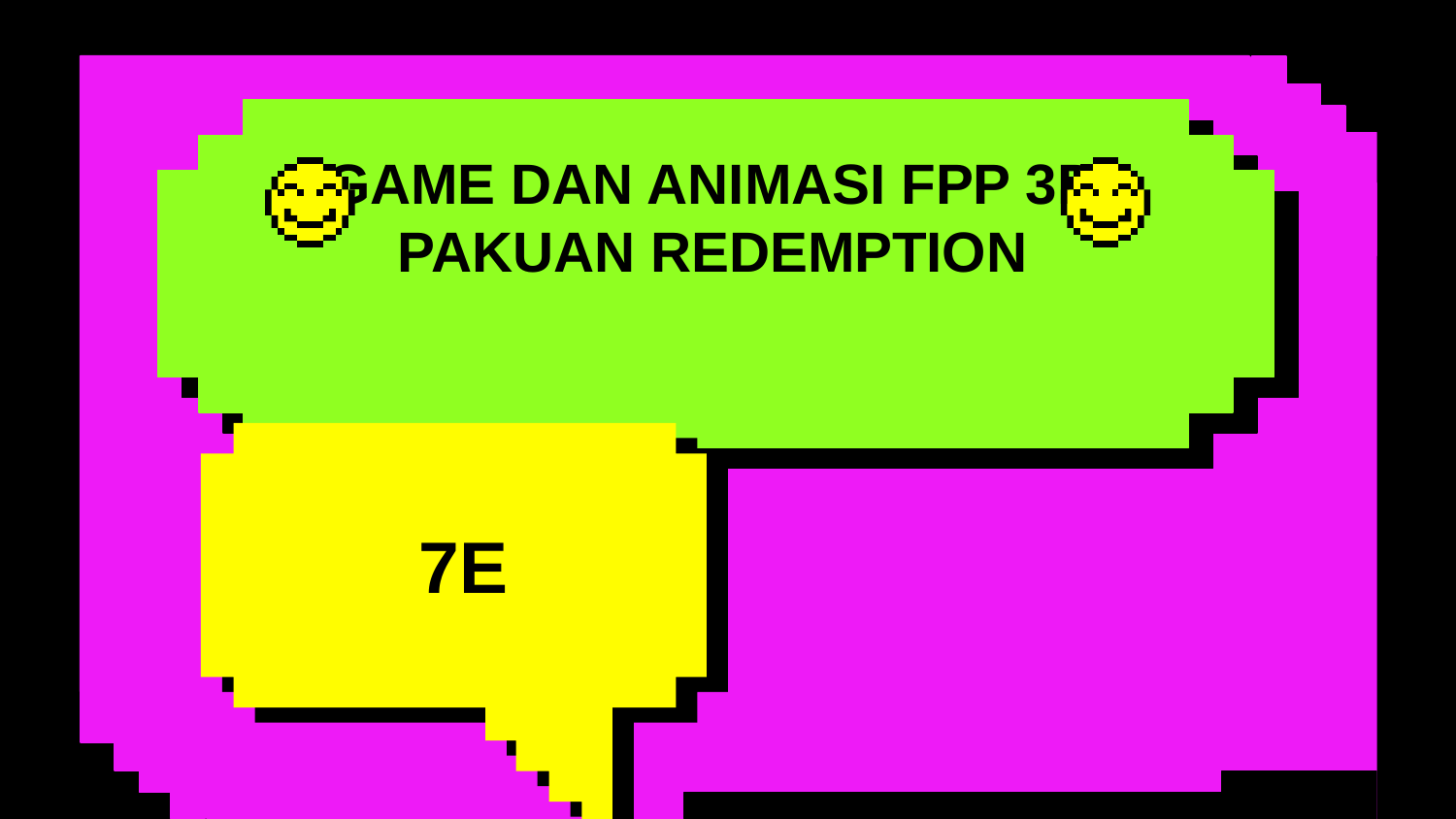

# GAME DAN ANIMASI FPP 3D PAKUAN REDEMPTION

7E